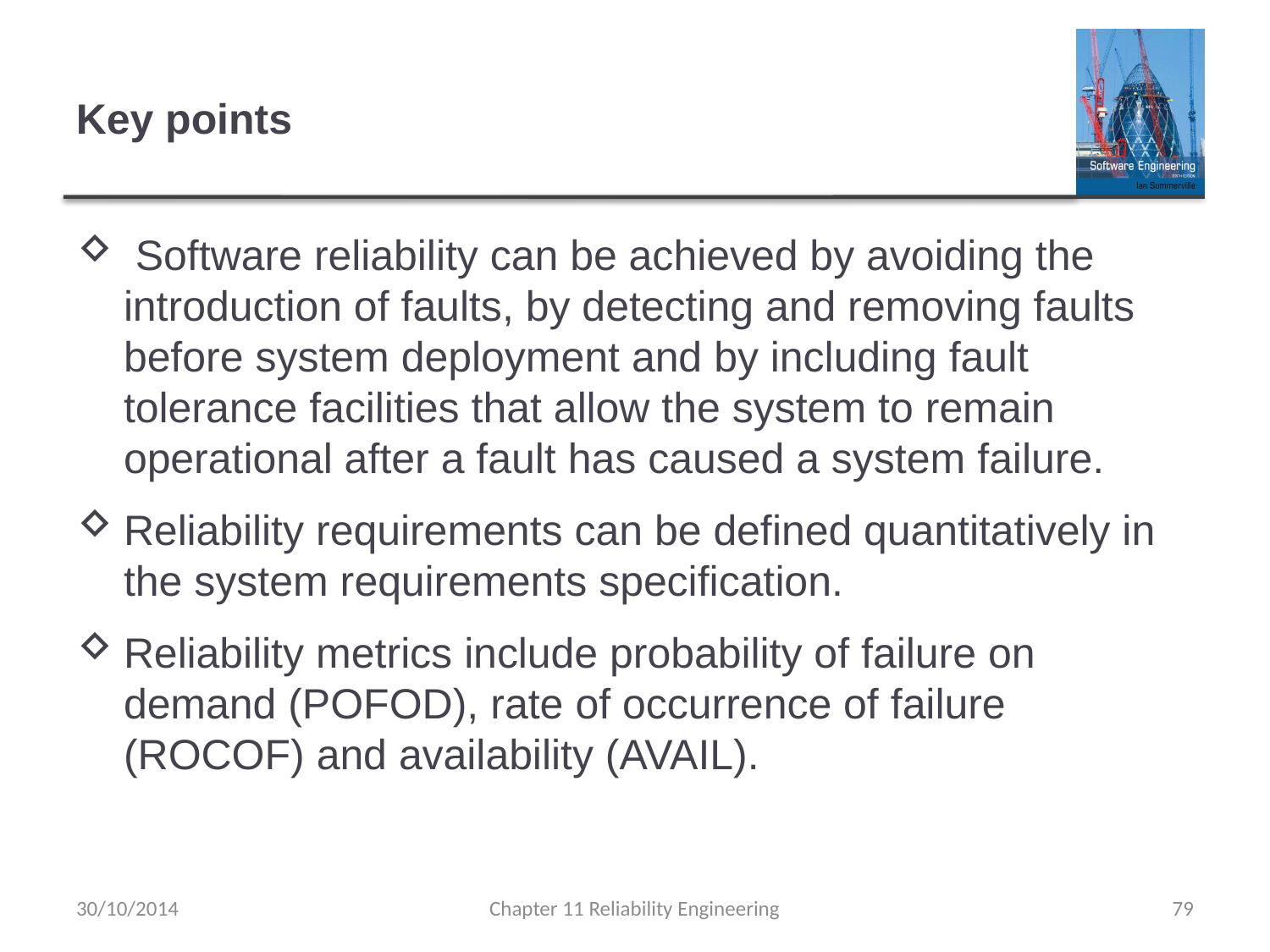

# Key points
 Software reliability can be achieved by avoiding the introduction of faults, by detecting and removing faults before system deployment and by including fault tolerance facilities that allow the system to remain operational after a fault has caused a system failure.
Reliability requirements can be defined quantitatively in the system requirements specification.
Reliability metrics include probability of failure on demand (POFOD), rate of occurrence of failure (ROCOF) and availability (AVAIL).

30/10/2014
Chapter 11 Reliability Engineering
79